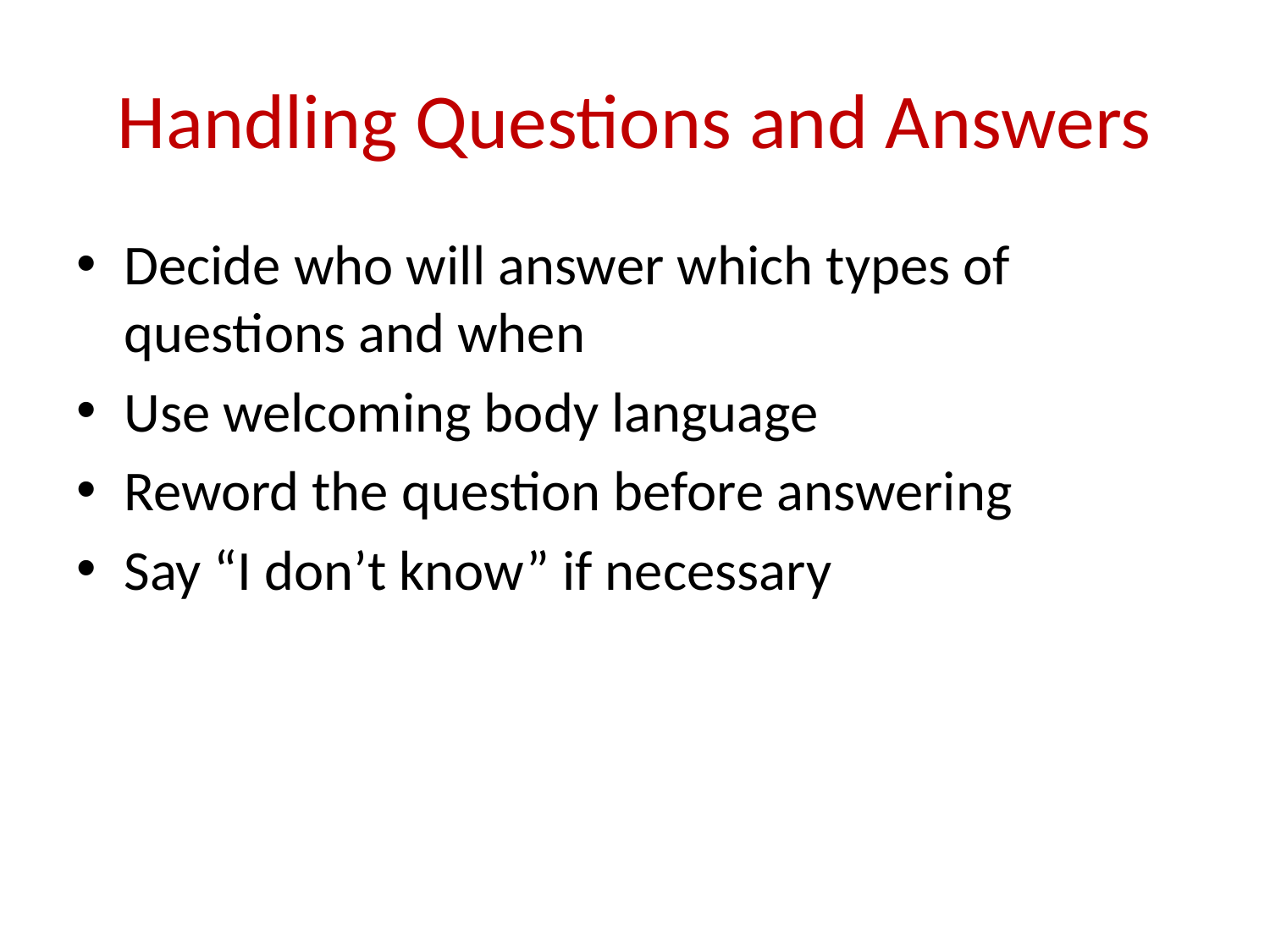

# Handling Questions and Answers
Decide who will answer which types of questions and when
Use welcoming body language
Reword the question before answering
Say “I don’t know” if necessary